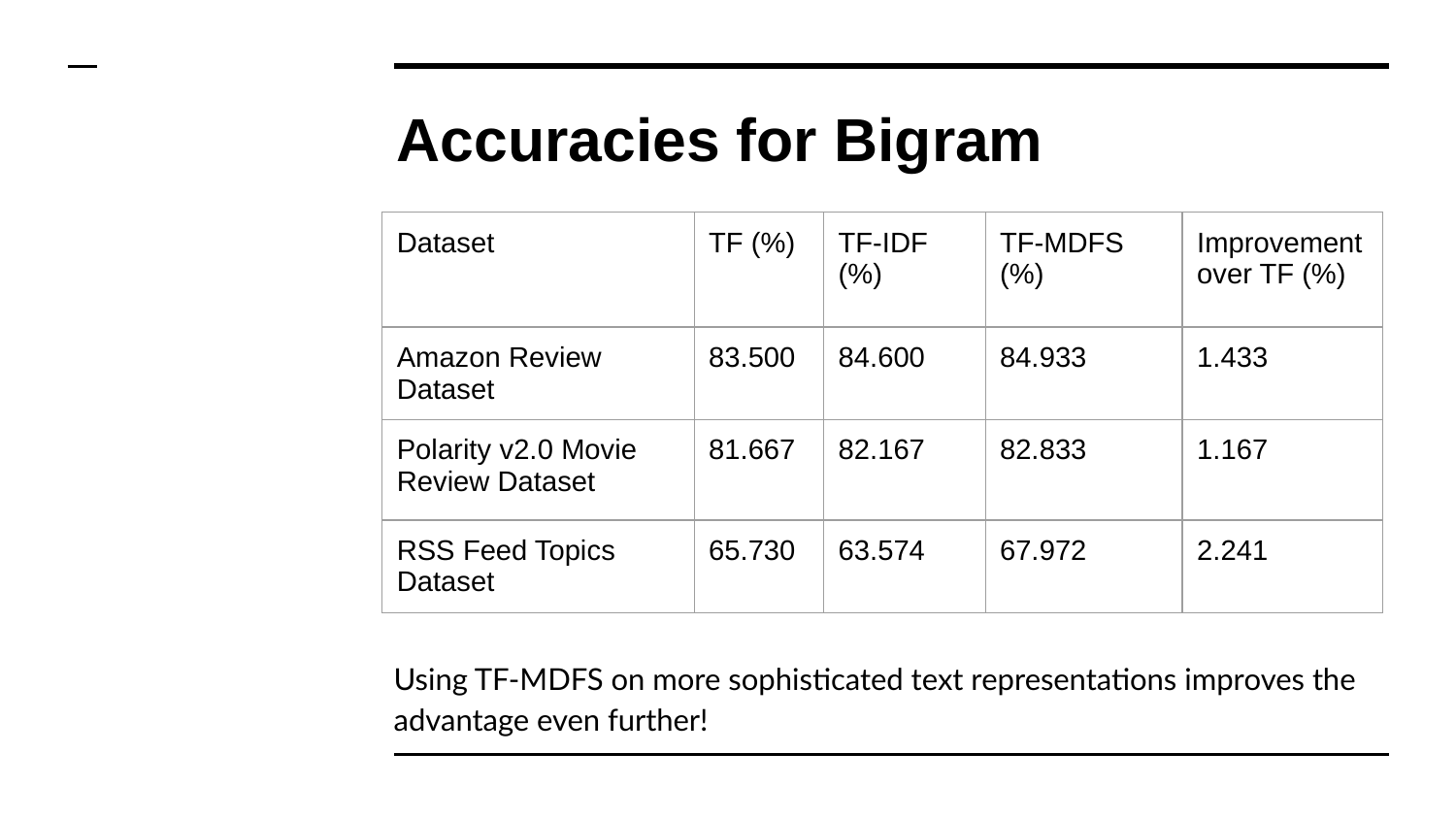

# Accuracies for Bigram
| Dataset | TF (%) | TF-IDF (%) | TF-MDFS (%) | Improvement over TF (%) |
| --- | --- | --- | --- | --- |
| Amazon Review Dataset | 83.500 | 84.600 | 84.933 | 1.433 |
| Polarity v2.0 Movie Review Dataset | 81.667 | 82.167 | 82.833 | 1.167 |
| RSS Feed Topics Dataset | 65.730 | 63.574 | 67.972 | 2.241 |
Using TF-MDFS on more sophisticated text representations improves the advantage even further!